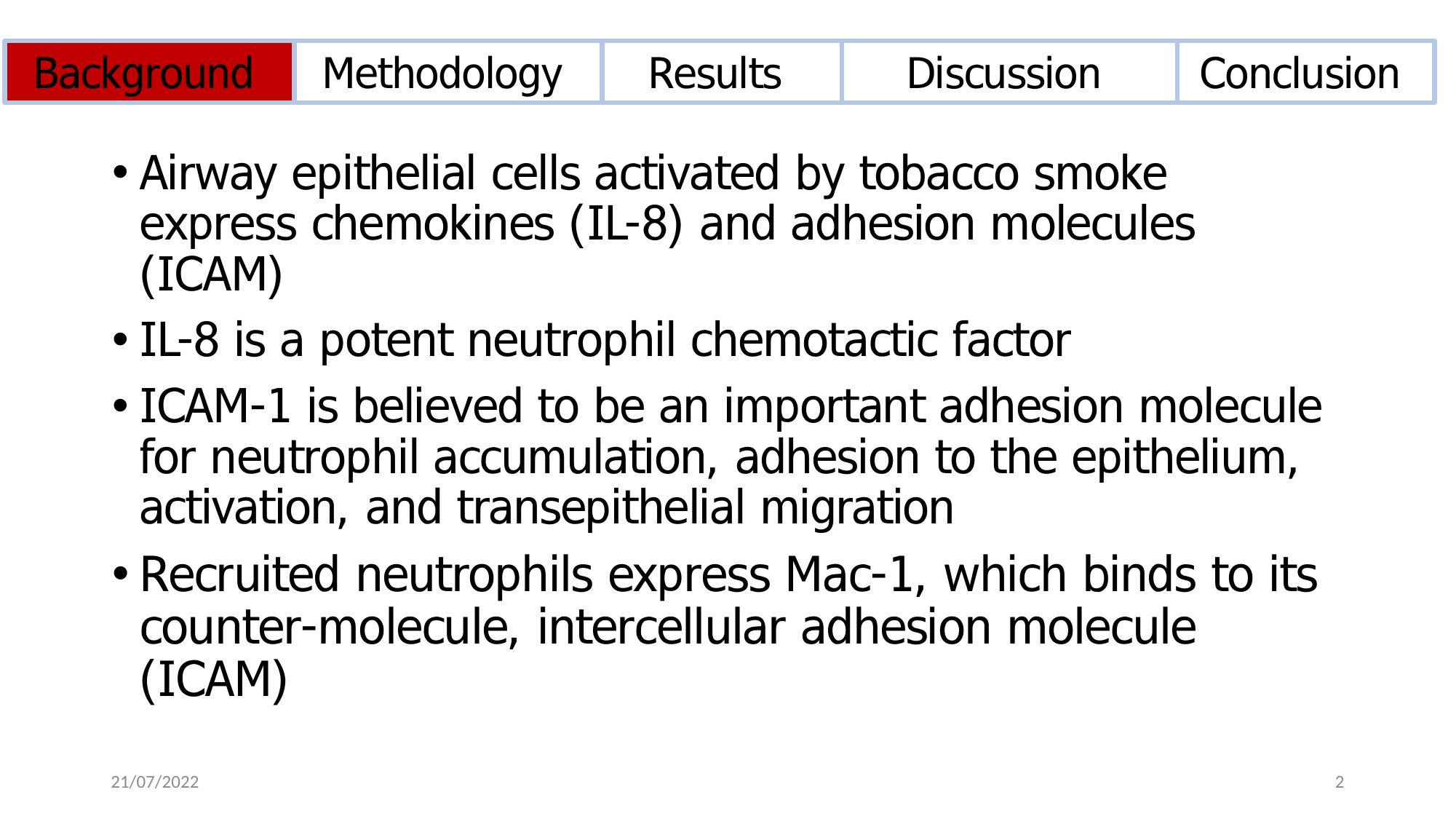

Background
Methodology
Results
Conclusion
Discussion
Airway epithelial cells activated by tobacco smoke express chemokines (IL-8) and adhesion molecules (ICAM)
IL-8 is a potent neutrophil chemotactic factor
ICAM-1 is believed to be an important adhesion molecule for neutrophil accumulation, adhesion to the epithelium, activation, and transepithelial migration
Recruited neutrophils express Mac-1, which binds to its counter-molecule, intercellular adhesion molecule (ICAM)

21/07/2022
2